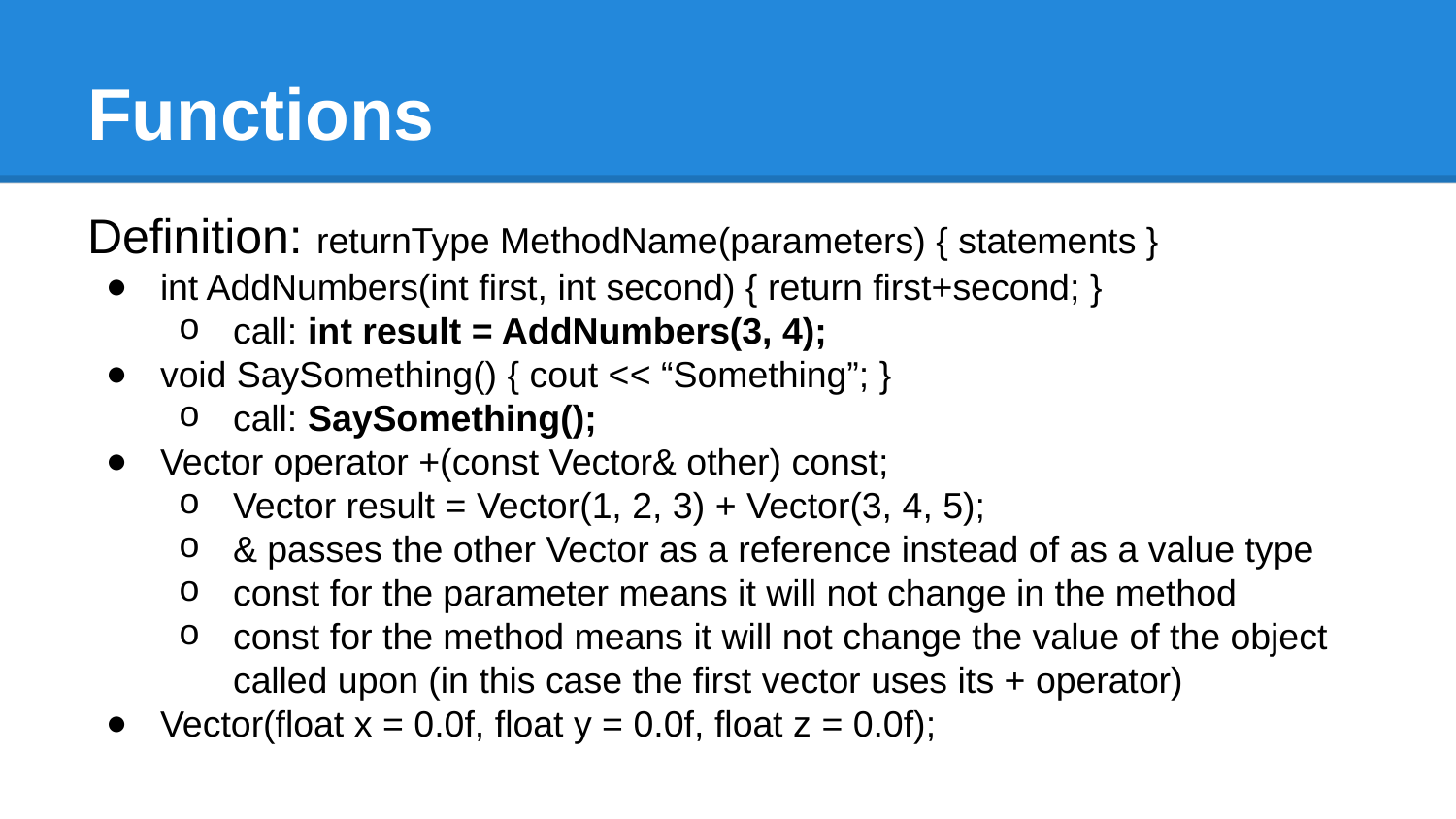

# Functions
Definition: returnType MethodName(parameters) { statements }
int AddNumbers(int first, int second) { return first+second; }
call: int result = AddNumbers(3, 4);
void SaySomething() { cout << “Something”; }
call: SaySomething();
Vector operator +(const Vector& other) const;
Vector result = Vector(1, 2, 3) + Vector(3, 4, 5);
& passes the other Vector as a reference instead of as a value type
const for the parameter means it will not change in the method
const for the method means it will not change the value of the object called upon (in this case the first vector uses its + operator)
Vector(float x = 0.0f, float y = 0.0f, float z = 0.0f);